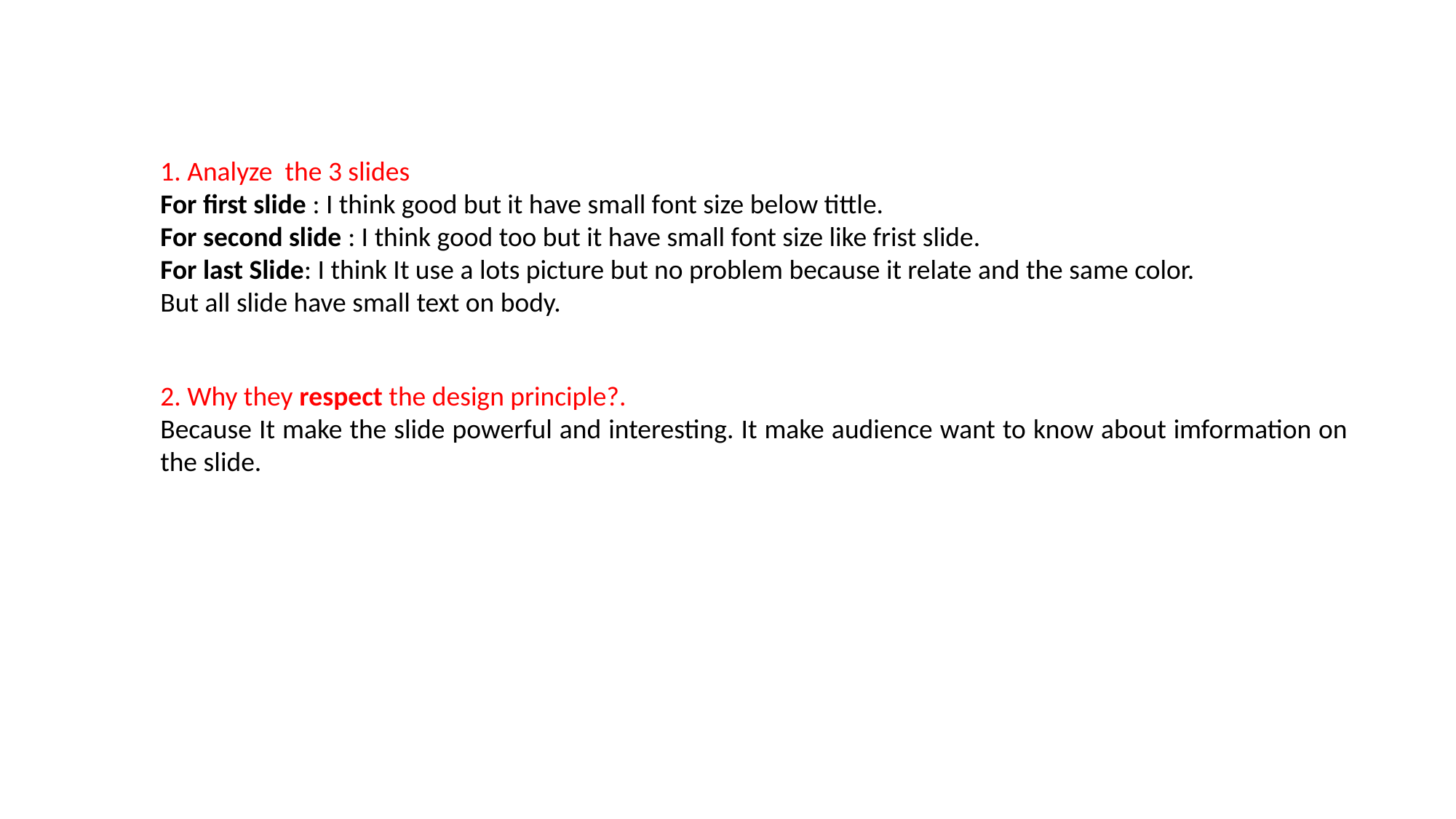

1. Analyze  the 3 slides
For first slide : I think good but it have small font size below tittle.
For second slide : I think good too but it have small font size like frist slide.
For last Slide: I think It use a lots picture but no problem because it relate and the same color.
But all slide have small text on body.
2. Why they respect the design principle?.
Because It make the slide powerful and interesting. It make audience want to know about imformation on the slide.